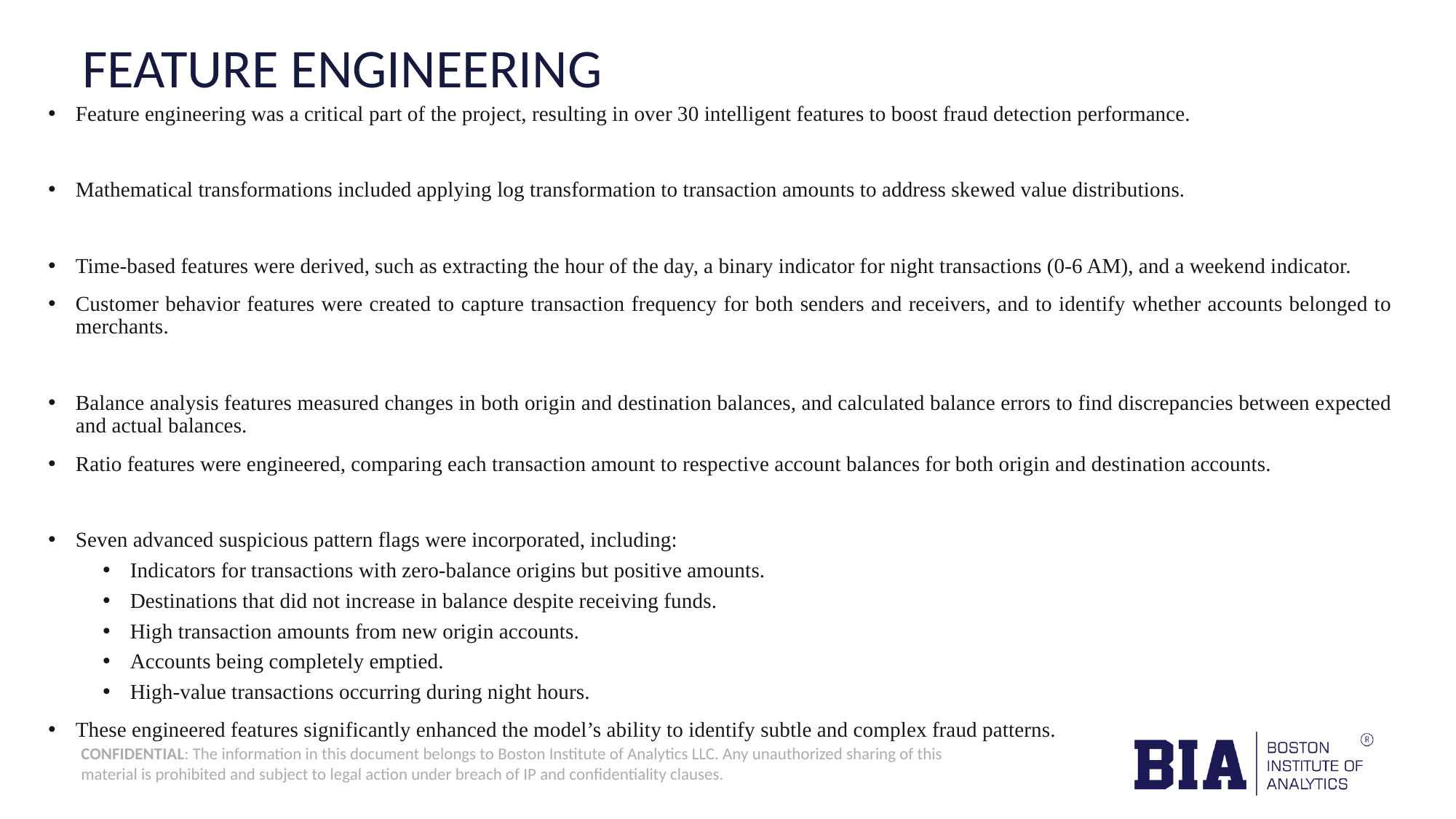

# FEATURE ENGINEERING
Feature engineering was a critical part of the project, resulting in over 30 intelligent features to boost fraud detection performance.

Mathematical transformations included applying log transformation to transaction amounts to address skewed value distributions.

Time-based features were derived, such as extracting the hour of the day, a binary indicator for night transactions (0-6 AM), and a weekend indicator.
Customer behavior features were created to capture transaction frequency for both senders and receivers, and to identify whether accounts belonged to merchants.

Balance analysis features measured changes in both origin and destination balances, and calculated balance errors to find discrepancies between expected and actual balances.
Ratio features were engineered, comparing each transaction amount to respective account balances for both origin and destination accounts.

Seven advanced suspicious pattern flags were incorporated, including:
Indicators for transactions with zero-balance origins but positive amounts.
Destinations that did not increase in balance despite receiving funds.
High transaction amounts from new origin accounts.
Accounts being completely emptied.
High-value transactions occurring during night hours.
These engineered features significantly enhanced the model’s ability to identify subtle and complex fraud patterns.